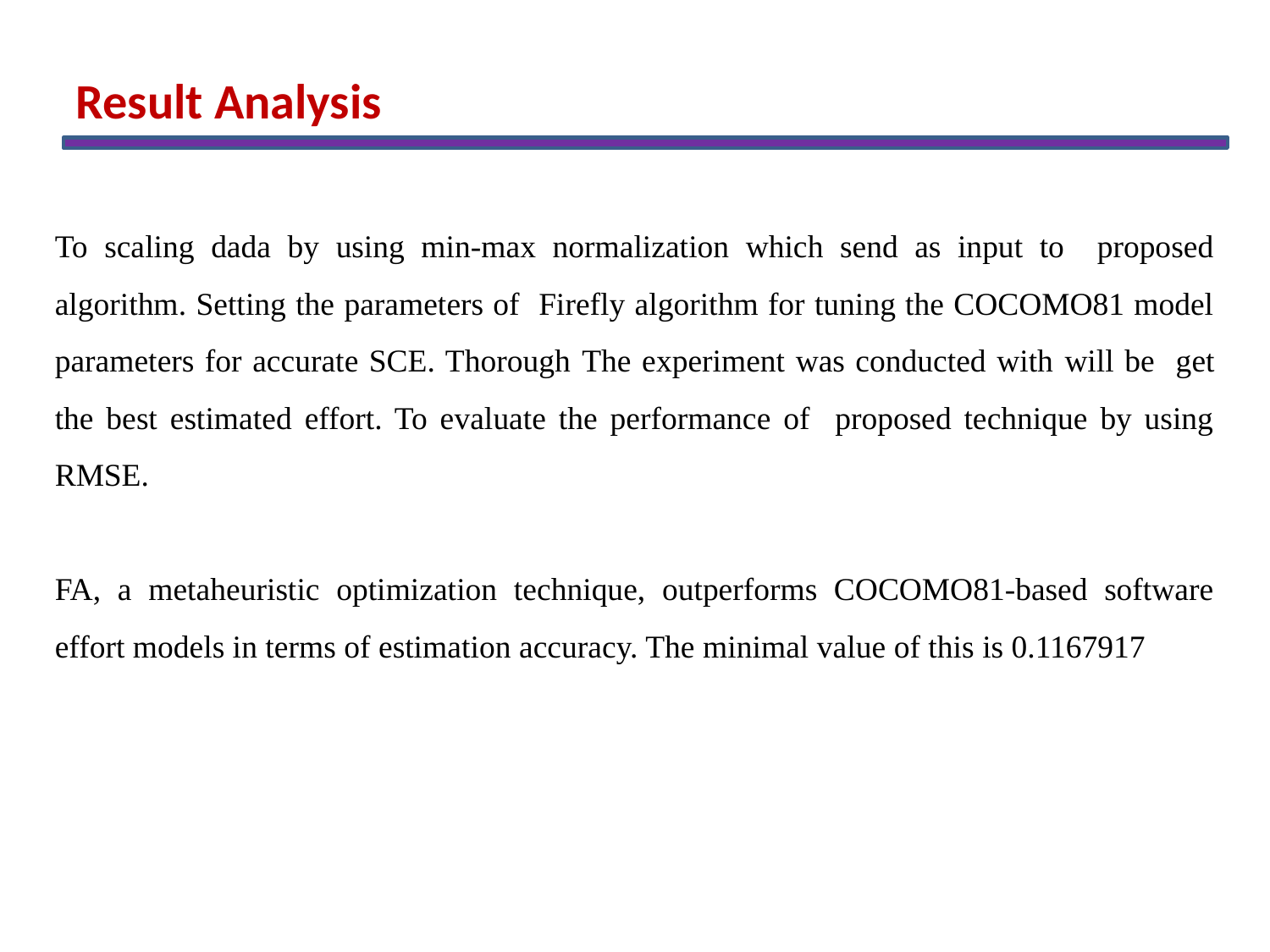

Result Analysis

To scaling dada by using min-max normalization which send as input to  proposed algorithm. Setting the parameters of  Firefly algorithm for tuning the COCOMO81 model parameters for accurate SCE. Thorough The experiment was conducted with will be  get the best estimated effort. To evaluate the performance of  proposed technique by using RMSE.

FA, a metaheuristic optimization technique, outperforms COCOMO81-based software effort models in terms of estimation accuracy. The minimal value of this is 0.1167917